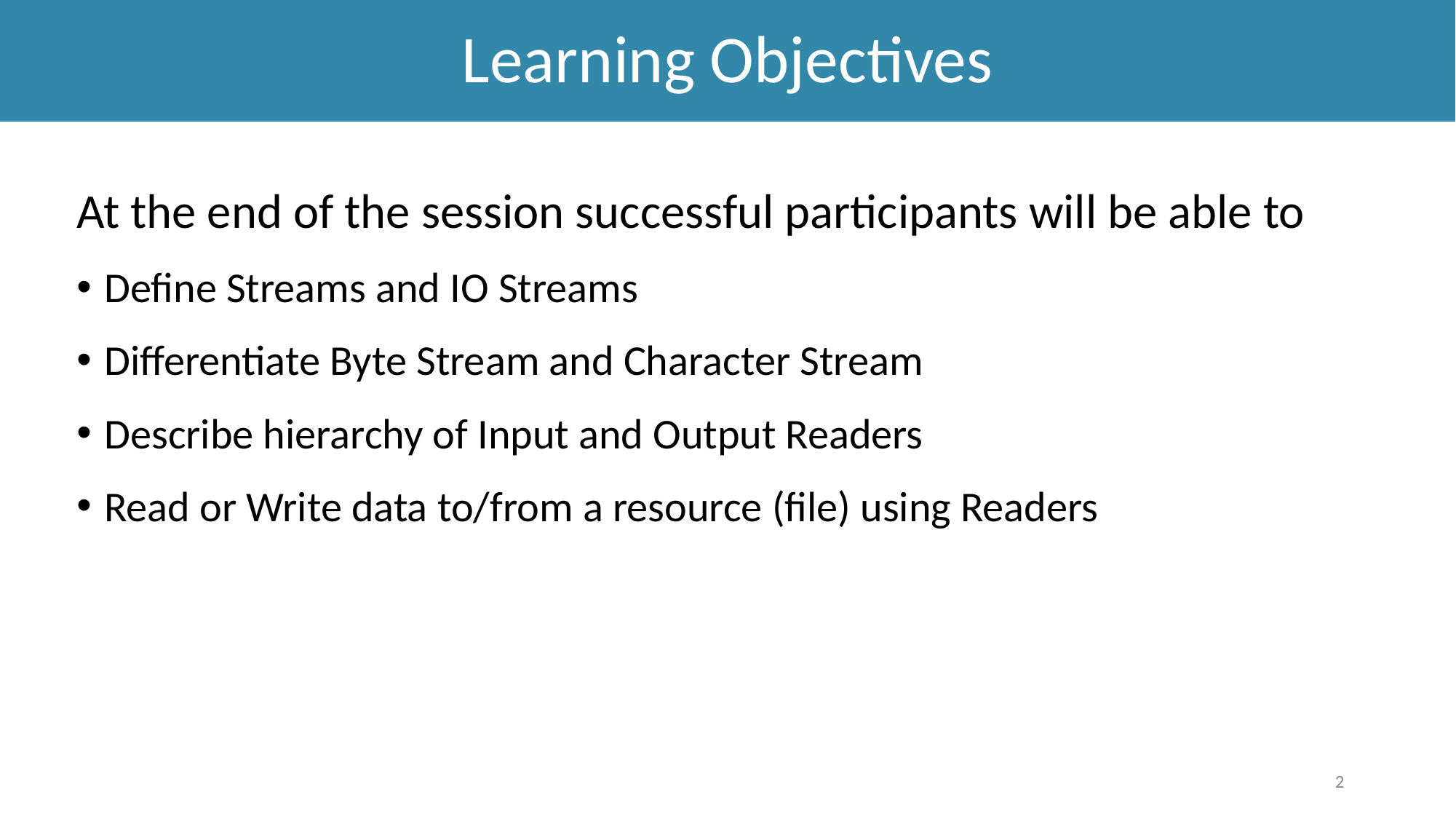

# Learning Objectives
At the end of the session successful participants will be able to
Define Streams and IO Streams
Differentiate Byte Stream and Character Stream
Describe hierarchy of Input and Output Readers
Read or Write data to/from a resource (file) using Readers

2